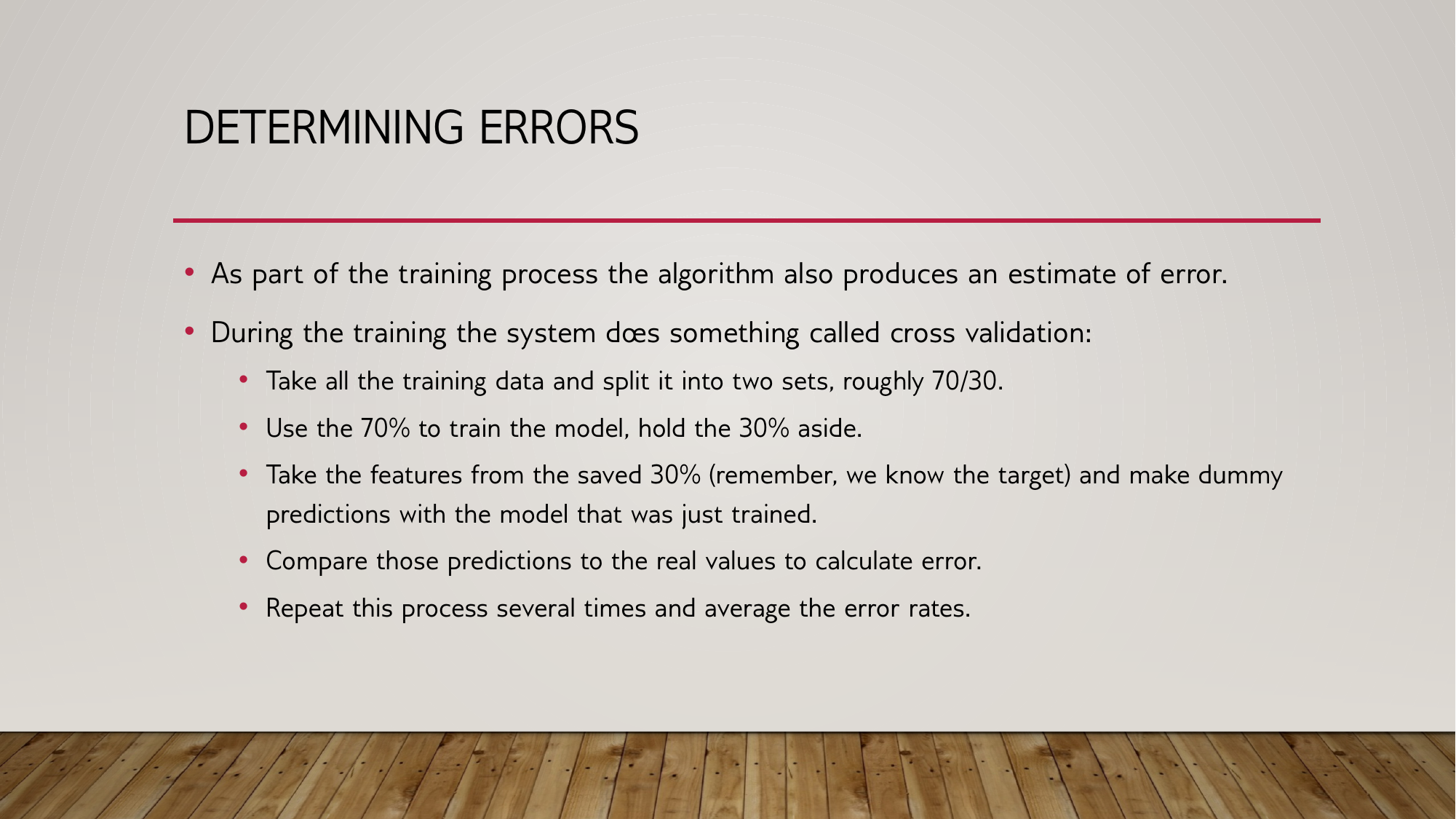

# Determining Errors
As part of the training process the algorithm also produces an estimate of error.
During the training the system does something called cross validation:
Take all the training data and split it into two sets, roughly 70/30.
Use the 70% to train the model, hold the 30% aside.
Take the features from the saved 30% (remember, we know the target) and make dummy predictions with the model that was just trained.
Compare those predictions to the real values to calculate error.
Repeat this process several times and average the error rates.